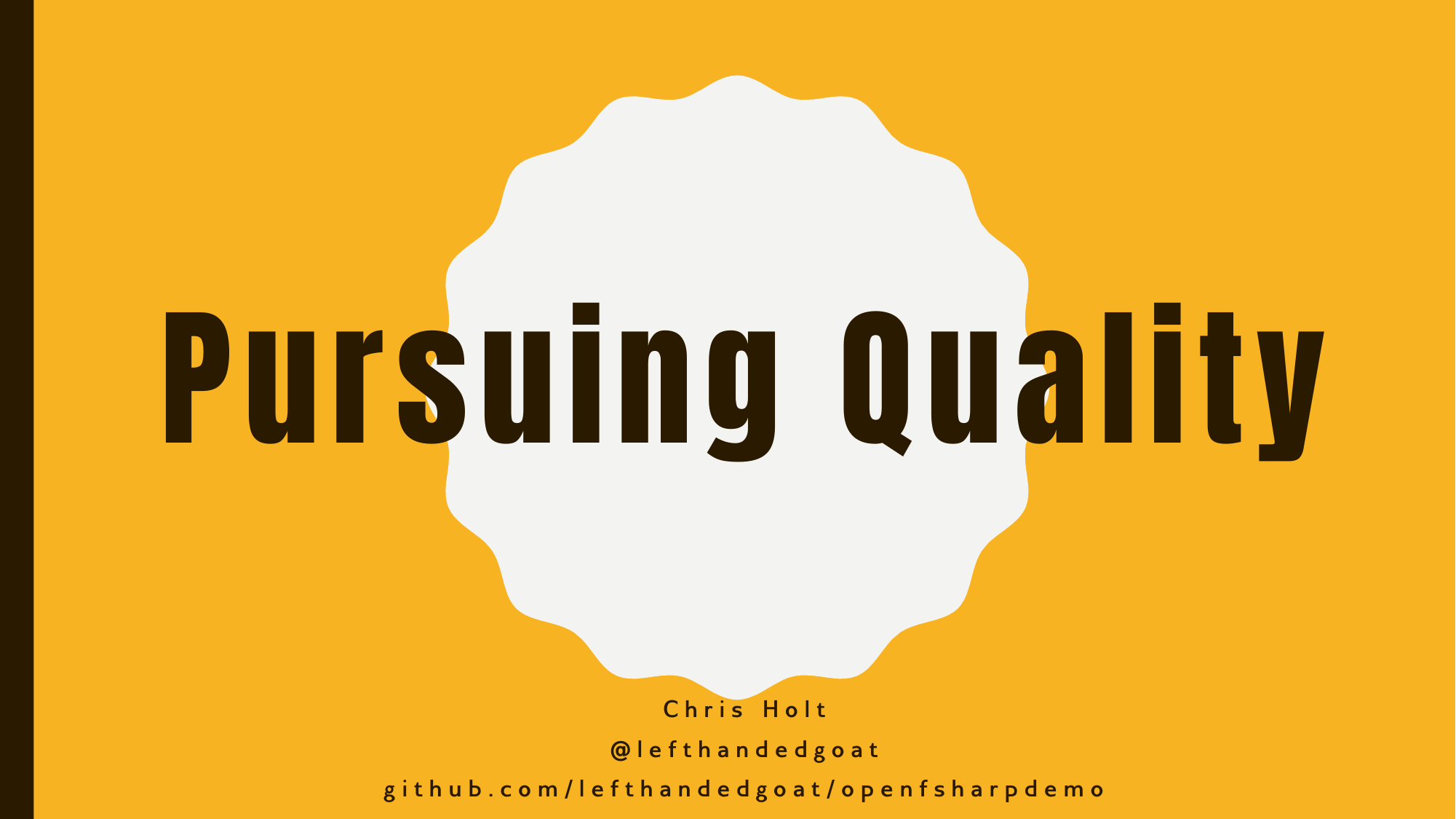

# Pursuing Quality
Chris Holt
@lefthandedgoat
github.com/lefthandedgoat/openfsharpdemo